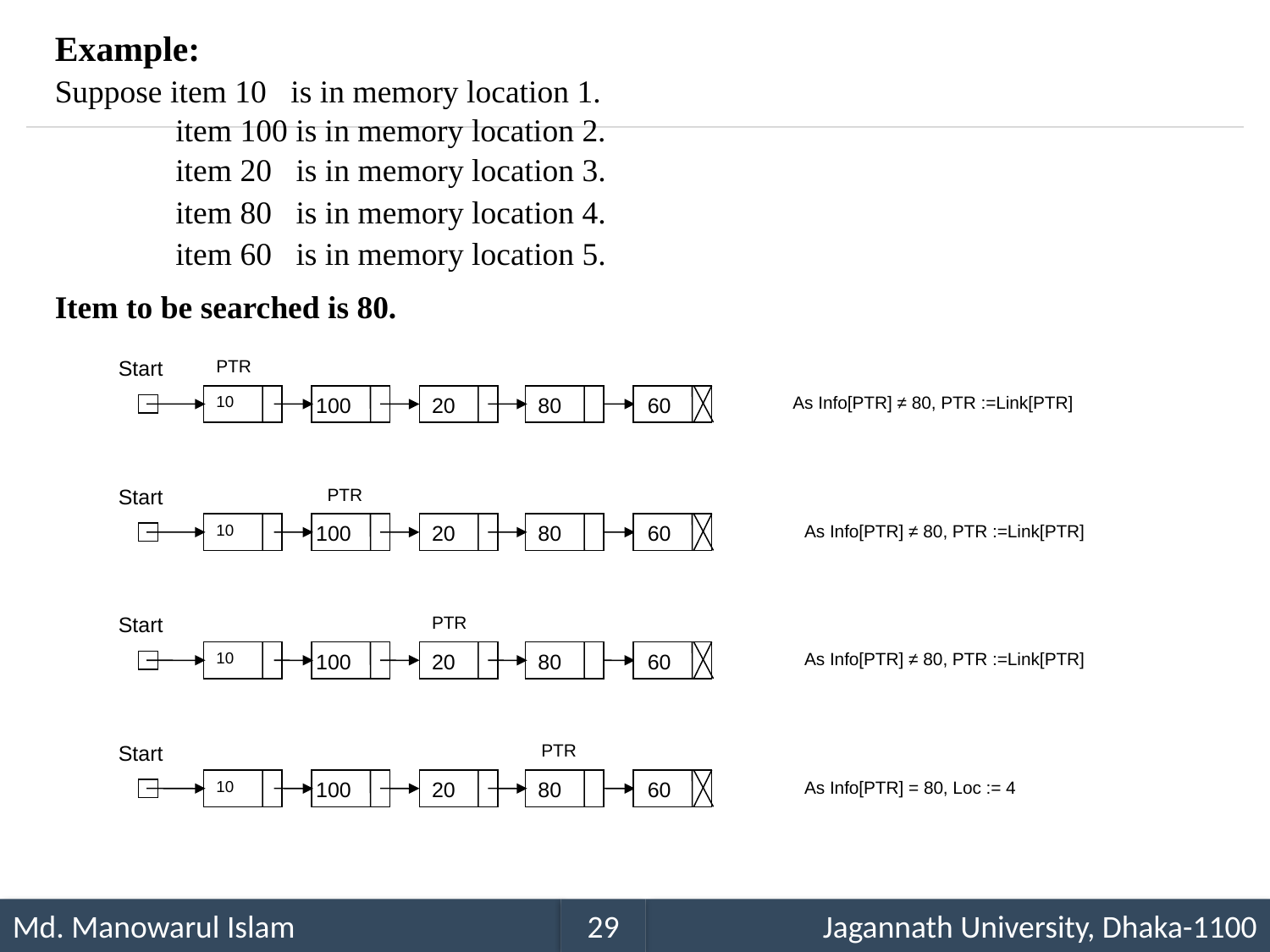

Example:
Suppose item 10   is in memory location 1.
               item 100 is in memory location 2.
               item 20   is in memory location 3.
               item 80   is in memory location 4.
               item 60   is in memory location 5.
Item to be searched is 80.

Start

10
100

20

80

60

PTR
As Info[PTR] ≠ 80, PTR :=Link[PTR]
Start

10
100

20

80

60

PTR
As Info[PTR] ≠ 80, PTR :=Link[PTR]
Start

10
100

20

80

60

PTR
As Info[PTR] ≠ 80, PTR :=Link[PTR]
Start

10
100

20

80

60

PTR
As Info[PTR] = 80, Loc := 4